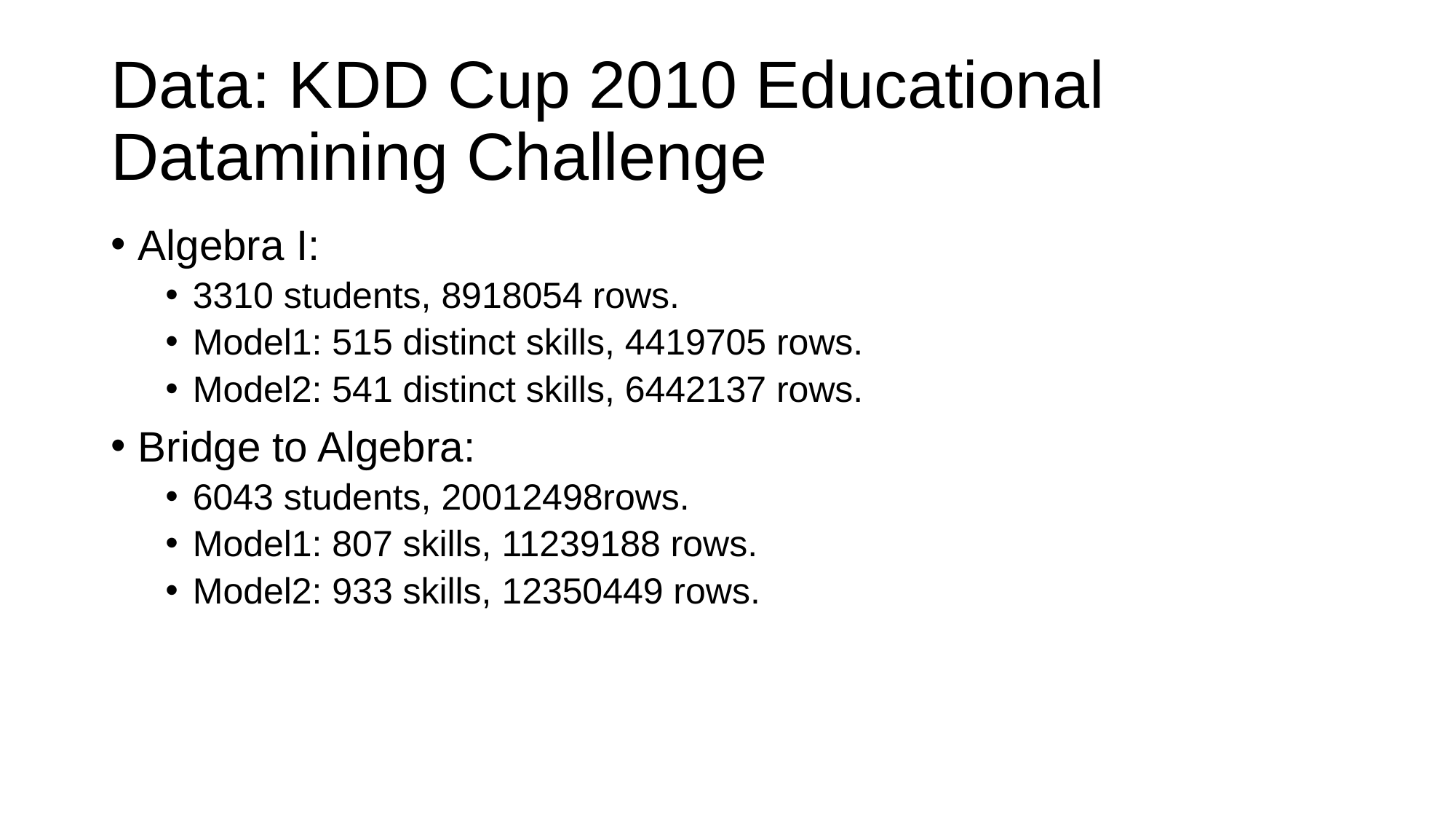

# Data: KDD Cup 2010 Educational Datamining Challenge
Algebra I:
3310 students, 8918054 rows.
Model1: 515 distinct skills, 4419705 rows.
Model2: 541 distinct skills, 6442137 rows.
Bridge to Algebra:
6043 students, 20012498rows.
Model1: 807 skills, 11239188 rows.
Model2: 933 skills, 12350449 rows.